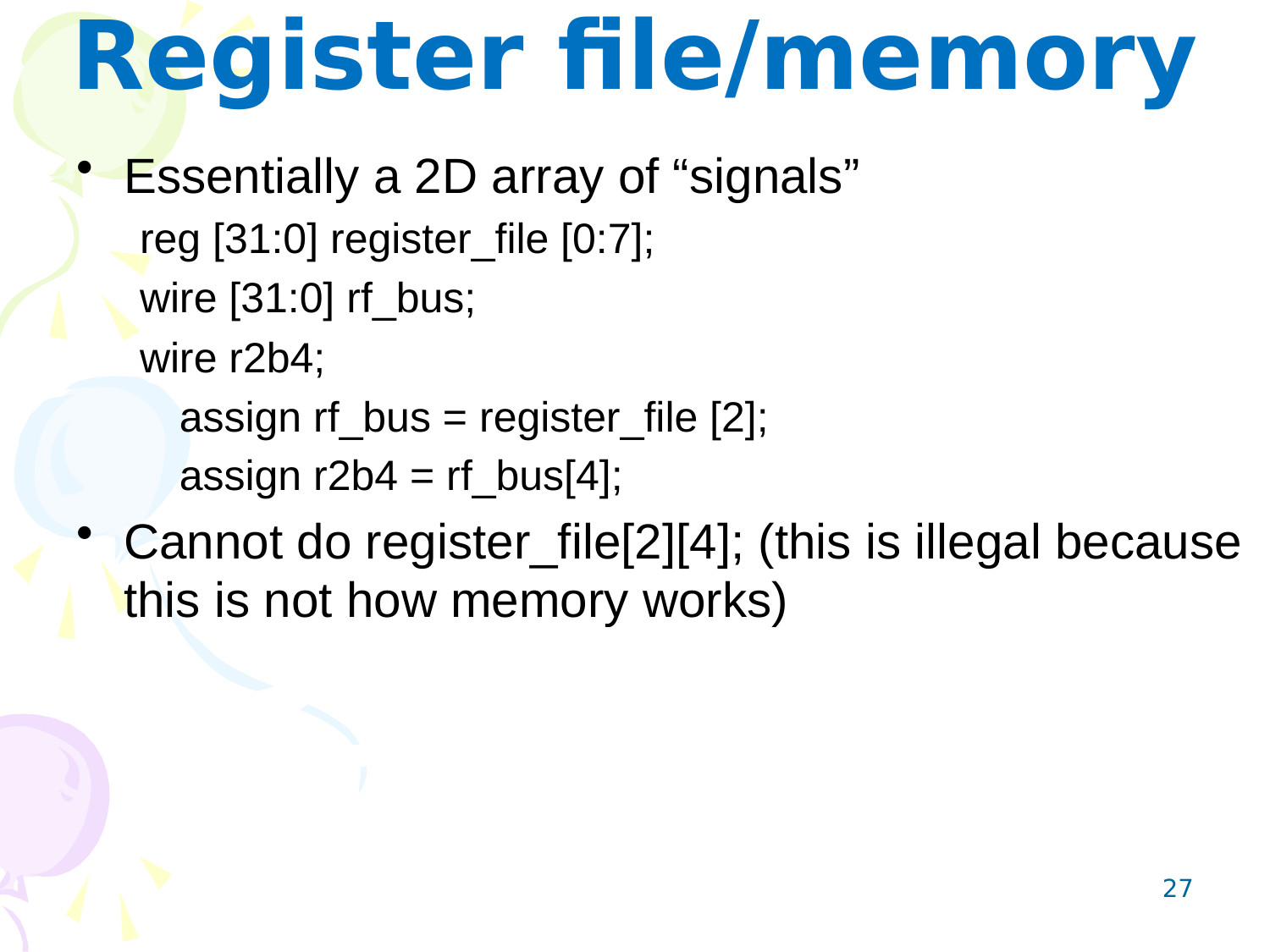

# Register file/memory
Essentially a 2D array of “signals”
reg [31:0] register_file [0:7];
wire [31:0] rf_bus;
wire r2b4;
	assign rf_bus = register_file [2];
	assign r2b4 = rf_bus[4];
Cannot do register_file[2][4]; (this is illegal because this is not how memory works)
27